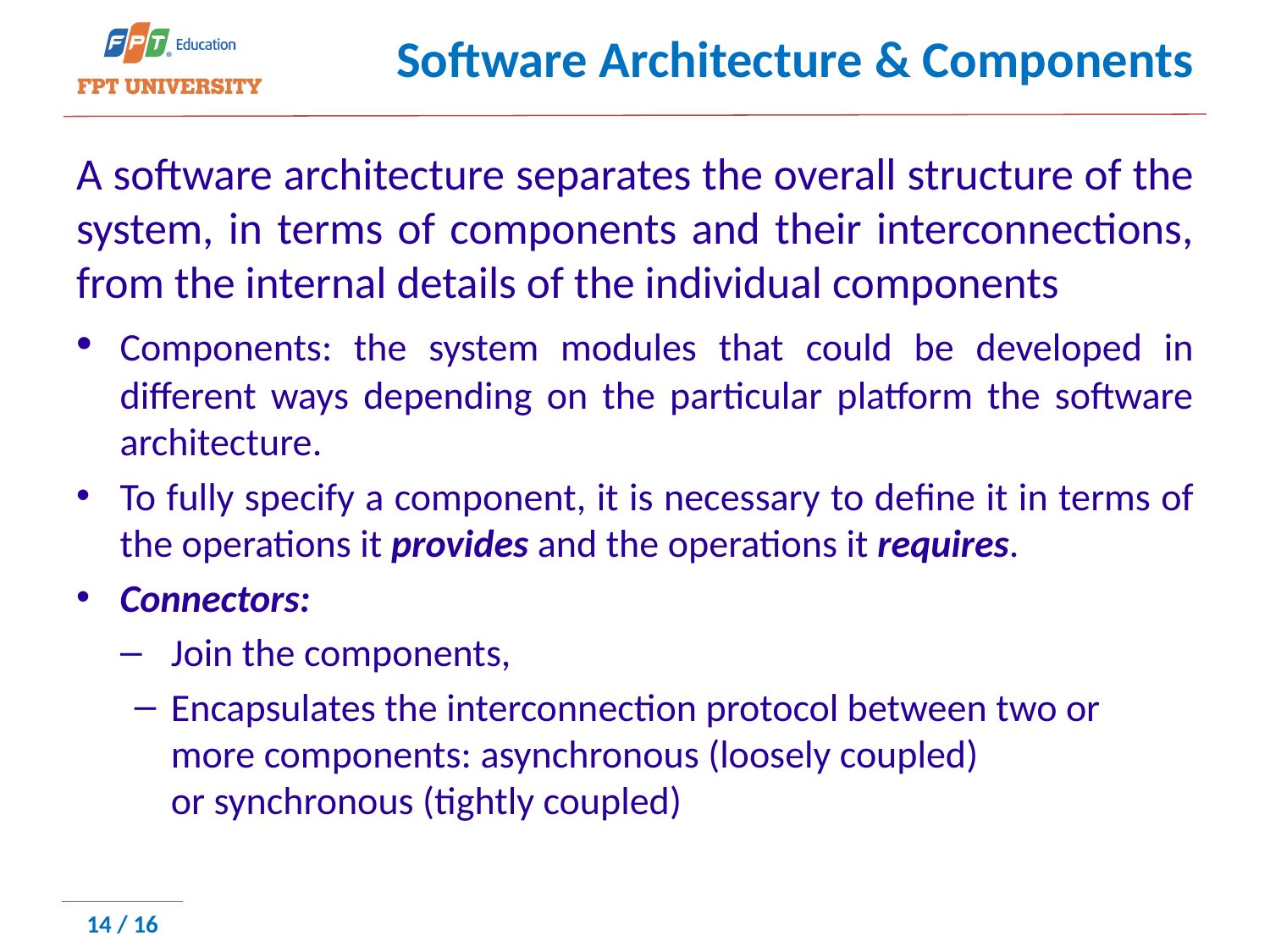

# Software Architecture & Components
﻿A software architecture ﻿separates the overall structure of the system, in terms of components and their interconnections, from the internal details of the individual components
﻿Components: the system modules that ﻿could be developed in different ways depending on the particular platform the software architecture.
﻿To fully specify a component, it is necessary to define it in terms of the operations it provides and the operations it requires.
Connectors:
Join the components, ﻿
Encapsulates the interconnection protocol between two or more components: ﻿asynchronous (loosely coupled) or ﻿synchronous (tightly coupled)